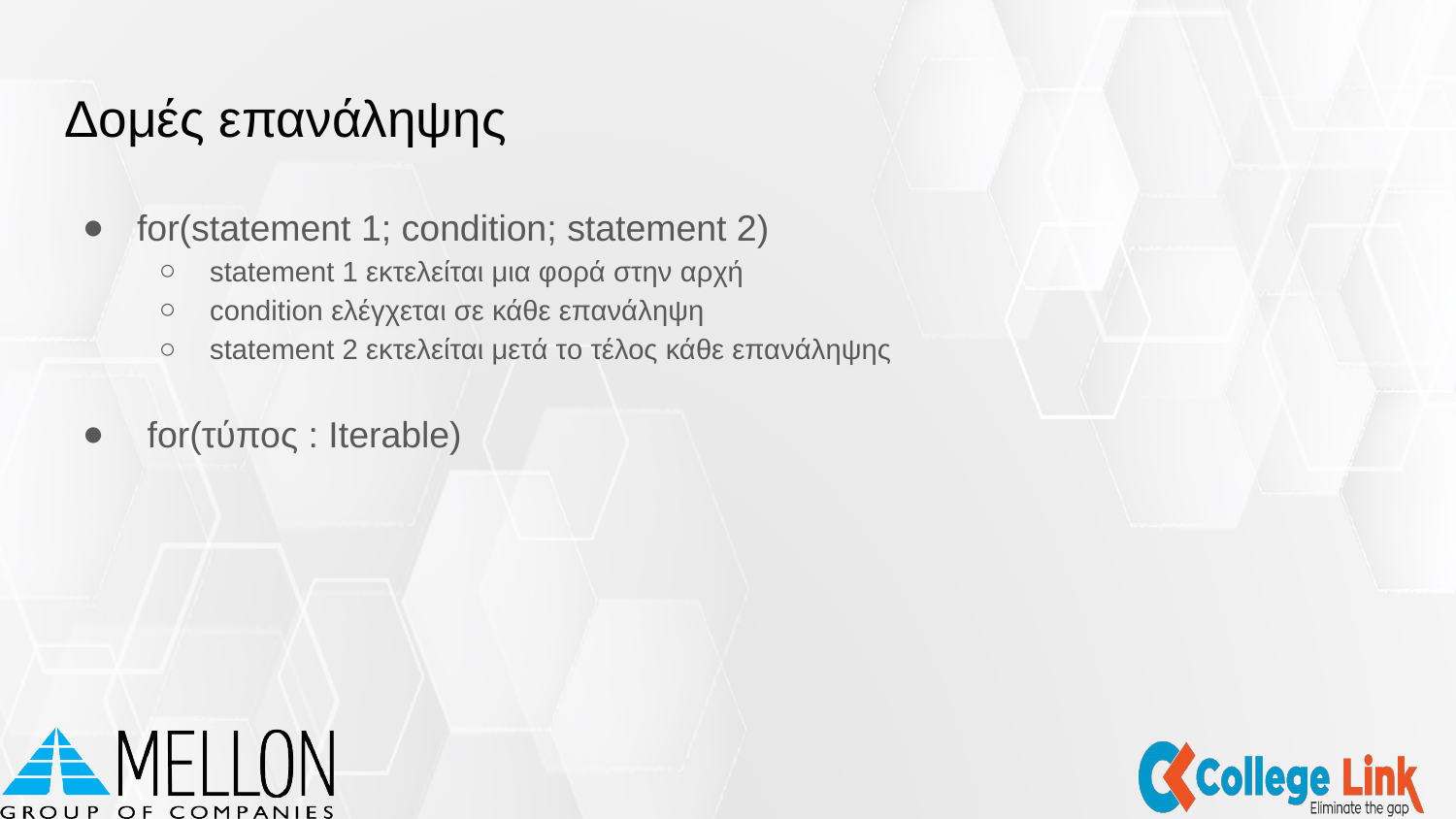

# Δομές επανάληψης
for(statement 1; condition; statement 2)
statement 1 εκτελείται μια φορά στην αρχή
condition ελέγχεται σε κάθε επανάληψη
statement 2 εκτελείται μετά το τέλος κάθε επανάληψης

 for(τύπος : Iterable)